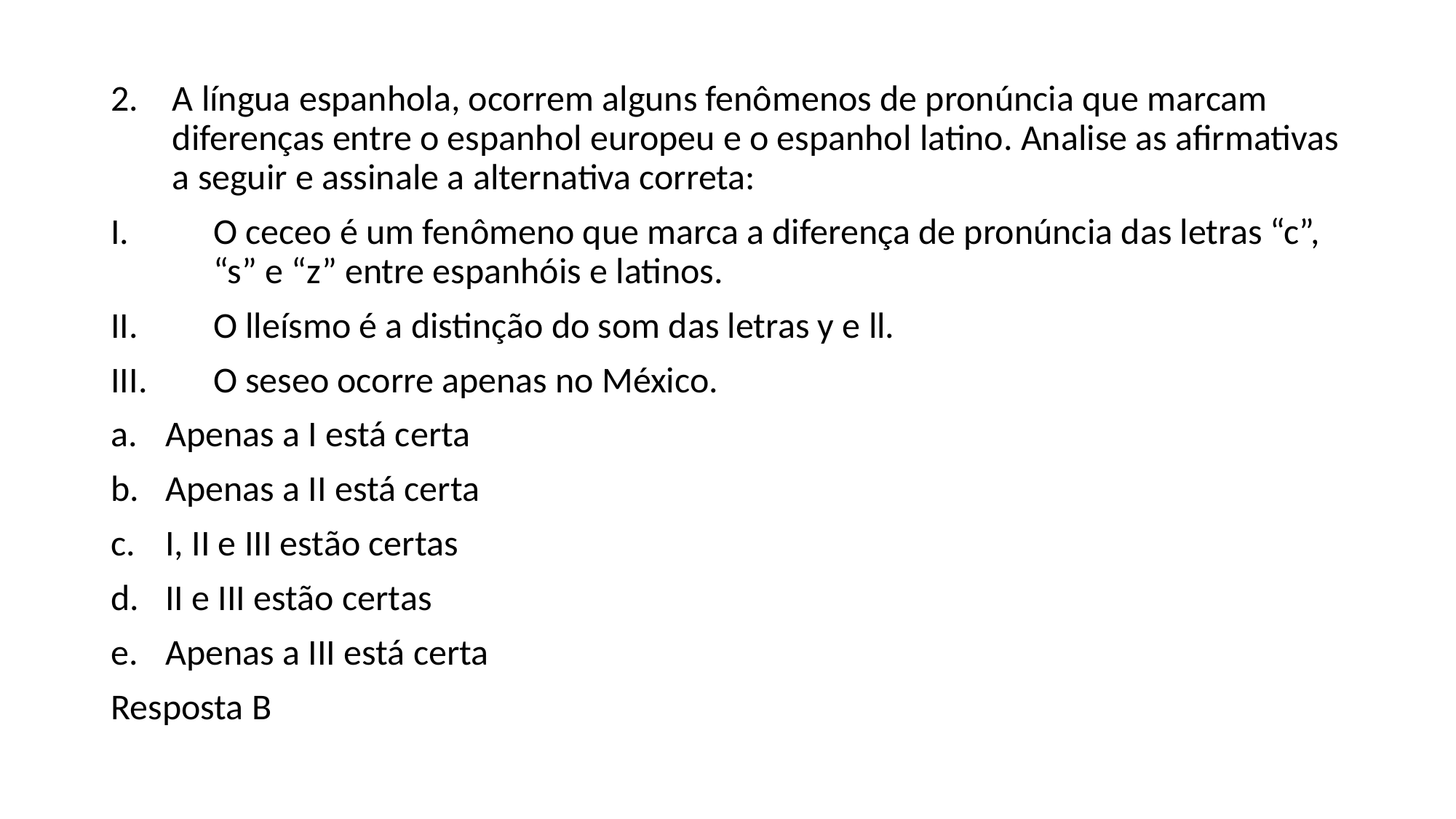

A língua espanhola, ocorrem alguns fenômenos de pronúncia que marcam diferenças entre o espanhol europeu e o espanhol latino. Analise as afirmativas a seguir e assinale a alternativa correta:
O ceceo é um fenômeno que marca a diferença de pronúncia das letras “c”, “s” e “z” entre espanhóis e latinos.
O lleísmo é a distinção do som das letras y e ll.
O seseo ocorre apenas no México.
Apenas a I está certa
Apenas a II está certa
I, II e III estão certas
II e III estão certas
Apenas a III está certa
Resposta B